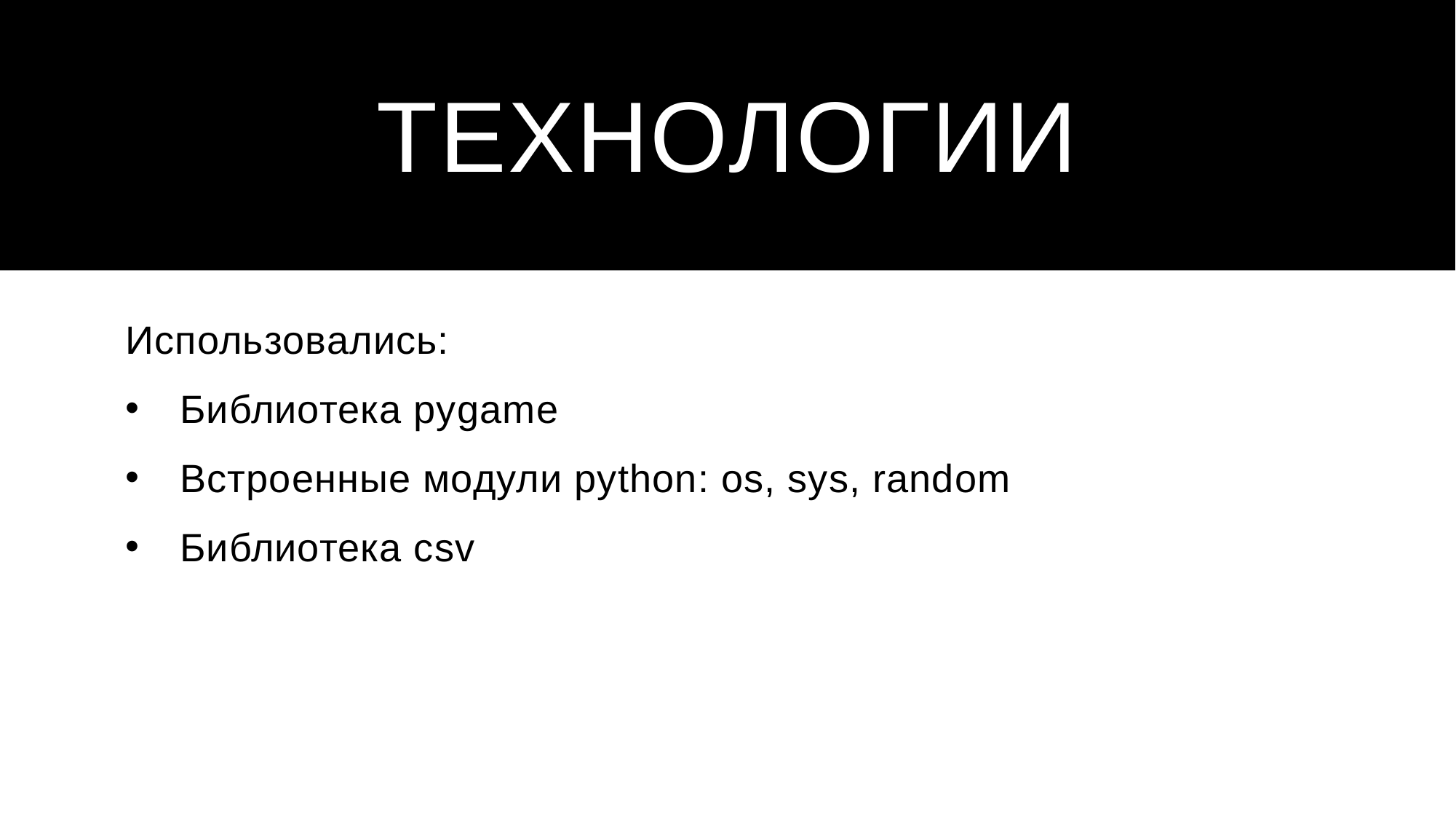

# Технологии
Использовались:
Библиотека pygame
Встроенные модули python: os, sys, random
Библиотека csv